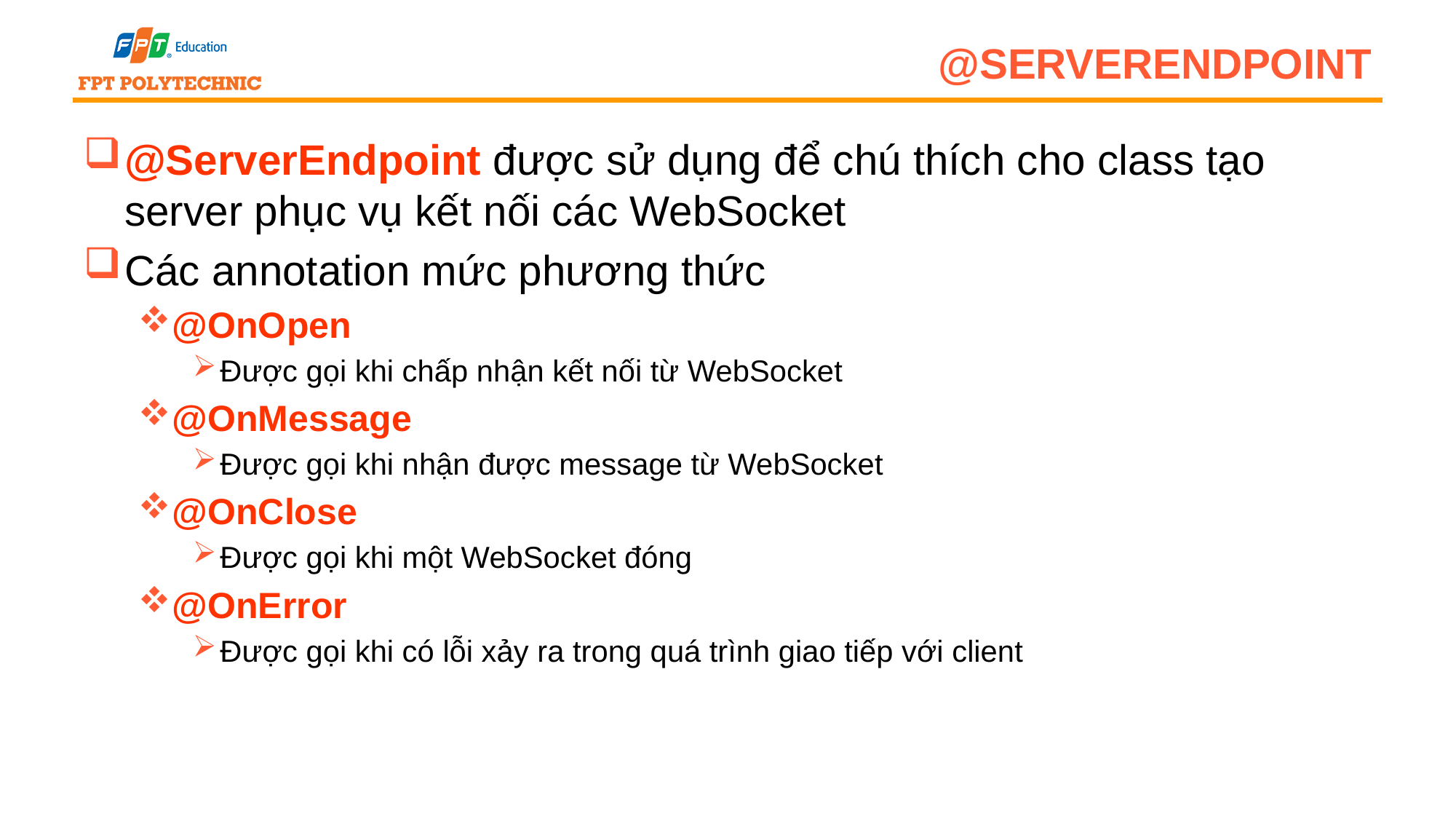

# @ServerEndpoint
@ServerEndpoint được sử dụng để chú thích cho class tạo server phục vụ kết nối các WebSocket
Các annotation mức phương thức
@OnOpen
Được gọi khi chấp nhận kết nối từ WebSocket
@OnMessage
Được gọi khi nhận được message từ WebSocket
@OnClose
Được gọi khi một WebSocket đóng
@OnError
Được gọi khi có lỗi xảy ra trong quá trình giao tiếp với client